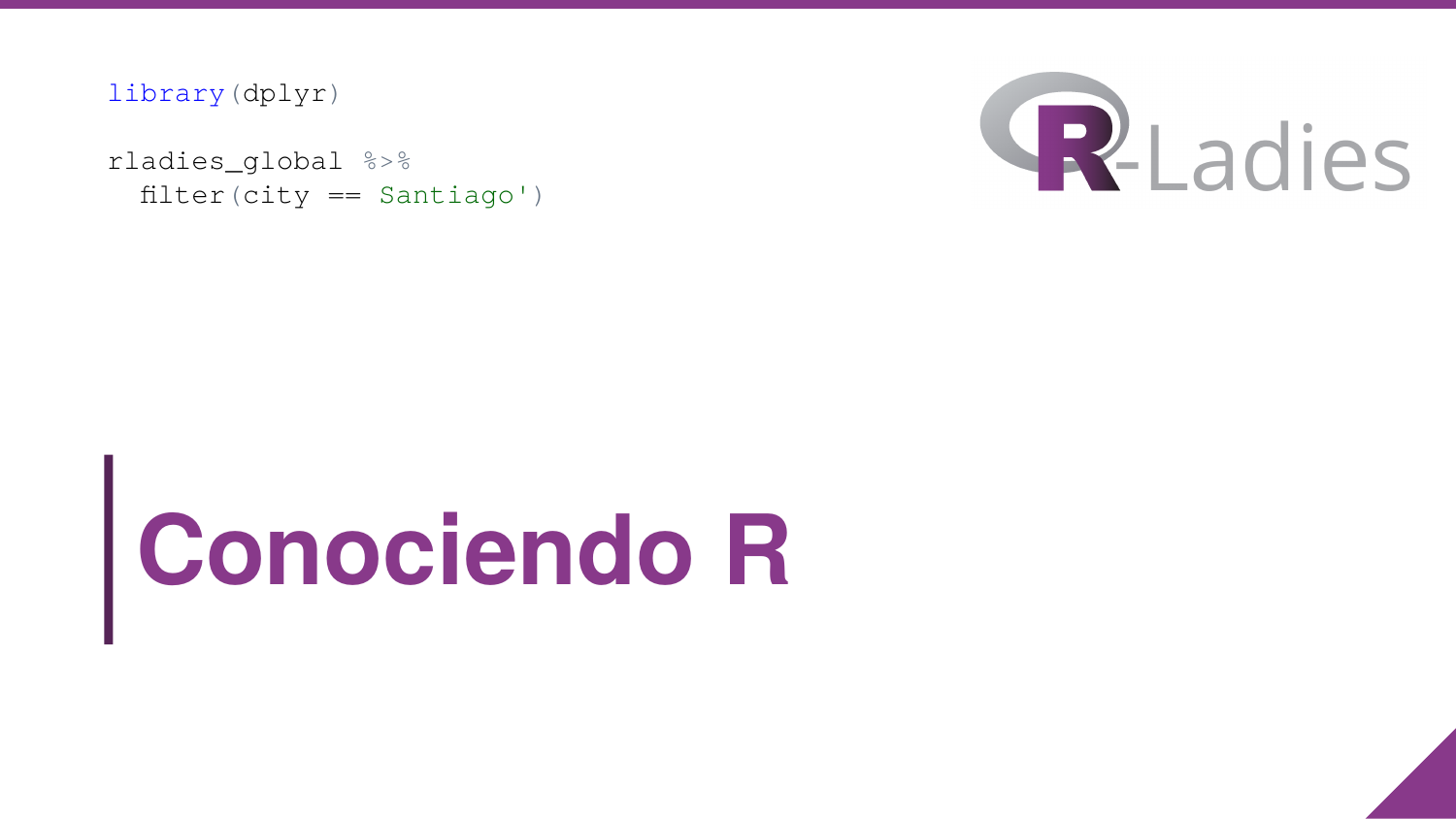

library(dplyr)

rladies_global %>%
  filter(city == Santiago')
# Conociendo R